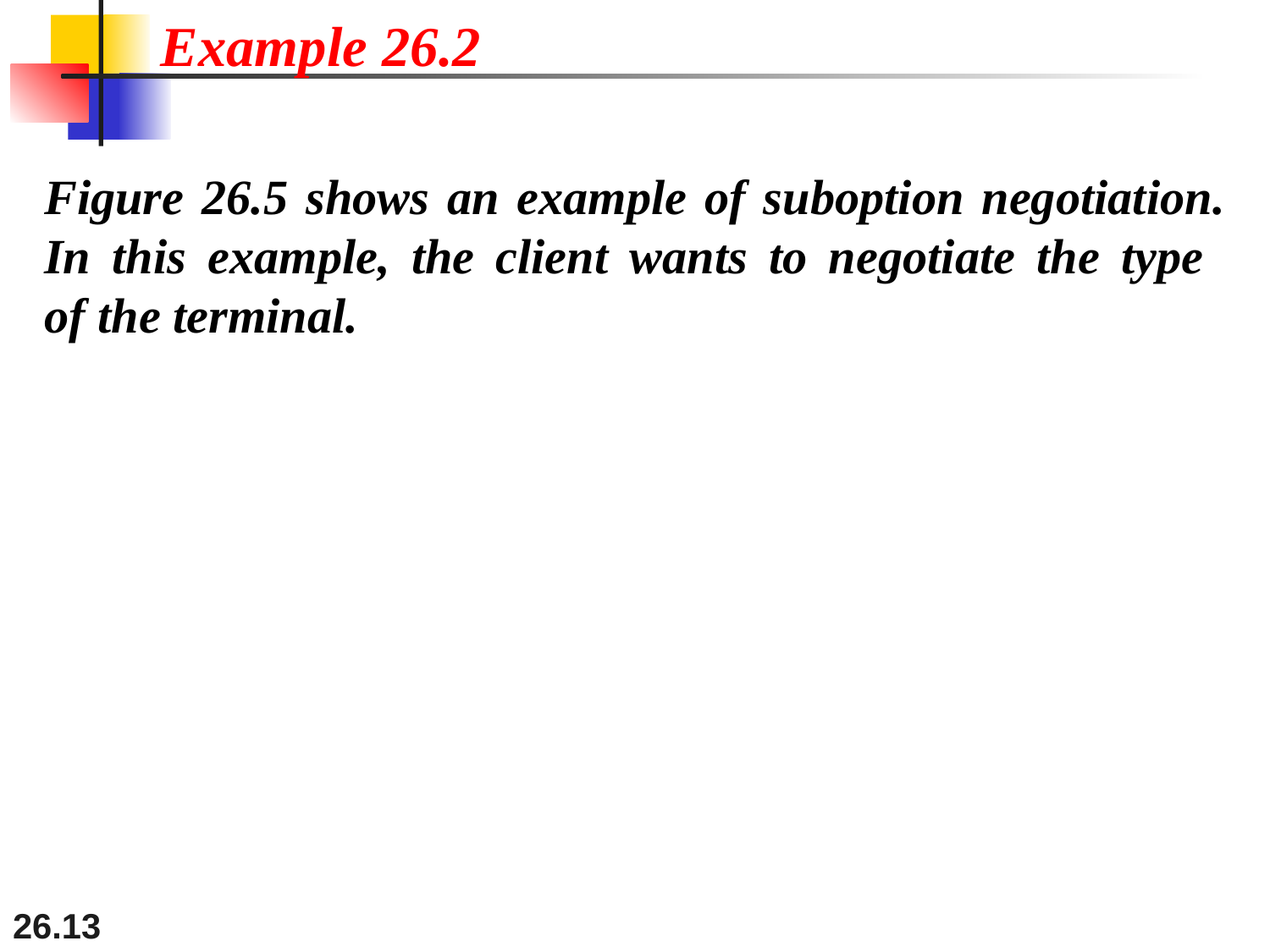

Example 26.2

Figure 26.5 shows an example of suboption negotiation. In this example, the client wants to negotiate the type
of the terminal.
26.13